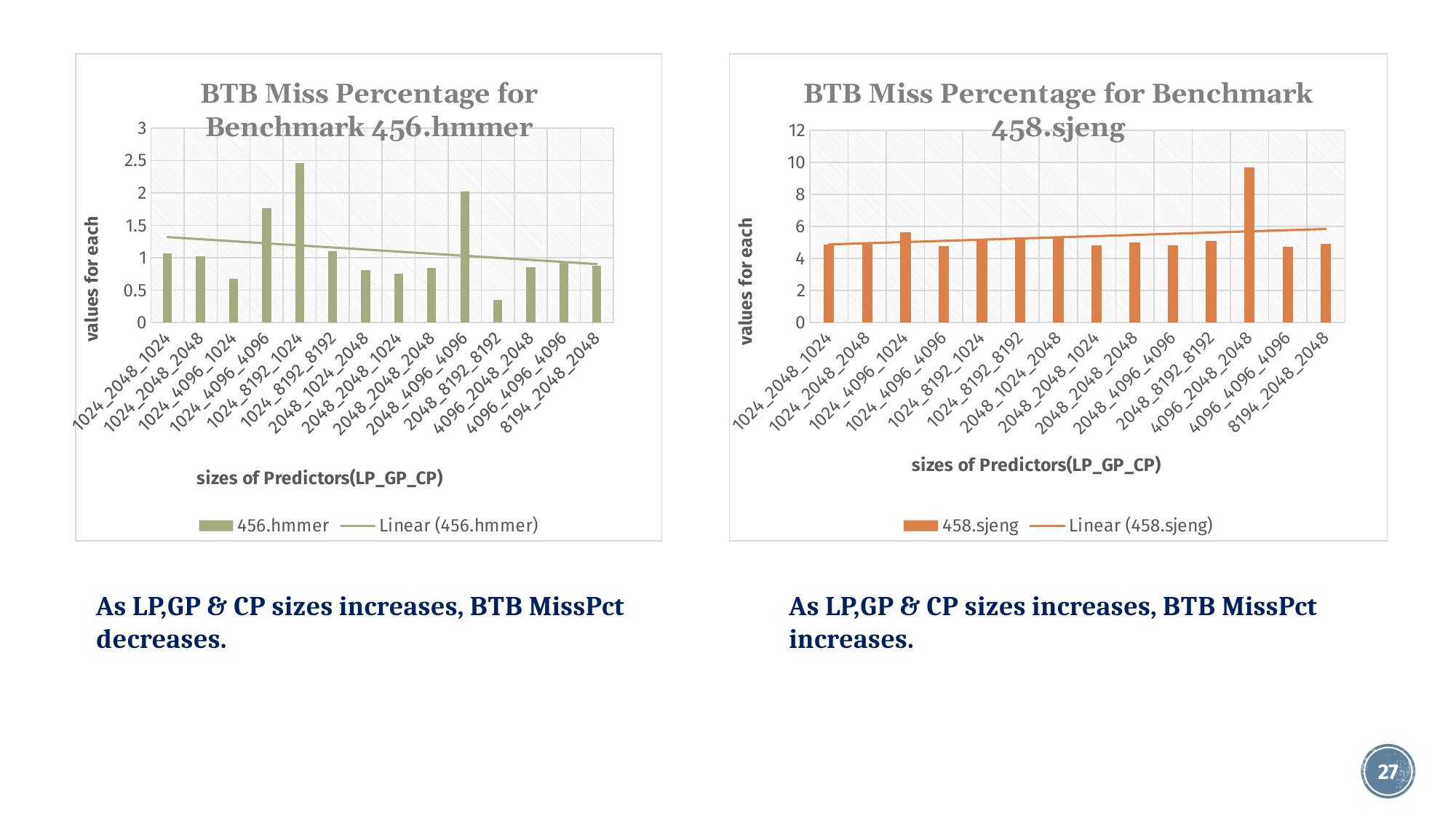

### Chart: BTB Miss Percentage for Benchmark 456.hmmer

| Category | 456.hmmer |
|---|---|
| 1024_2048_1024 | 1.064171 |
| 1024_2048_2048 | 1.020908 |
| 1024_4096_1024 | 0.670555 |
| 1024_4096_4096 | 1.768426 |
| 1024_8192_1024 | 2.454462 |
| 1024_8192_8192 | 1.103199 |
| 2048_1024_2048 | 0.809138 |
| 2048_2048_1024 | 0.756766 |
| 2048_2048_2048 | 0.841785 |
| 2048_4096_4096 | 2.025987 |
| 2048_8192_8192 | 0.351571 |
| 4096_2048_2048 | 0.850363 |
| 4096_4096_4096 | 0.941804 |
| 8194_2048_2048 | 0.879601 |

### Chart: BTB Miss Percentage for Benchmark 458.sjeng

| Category | 458.sjeng |
|---|---|
| 1024_2048_1024 | 4.858025 |
| 1024_2048_2048 | 4.982854 |
| 1024_4096_1024 | 5.632281 |
| 1024_4096_4096 | 4.776291 |
| 1024_8192_1024 | 5.184392 |
| 1024_8192_8192 | 5.169291 |
| 2048_1024_2048 | 5.35568 |
| 2048_2048_1024 | 4.840966 |
| 2048_2048_2048 | 4.991532 |
| 2048_4096_4096 | 4.821502 |
| 2048_8192_8192 | 5.097921 |
| 4096_2048_2048 | 9.671455 |
| 4096_4096_4096 | 4.729433 |
| 8194_2048_2048 | 4.912062 |
As LP,GP & CP sizes increases, BTB MissPct increases.
As LP,GP & CP sizes increases, BTB MissPct decreases.
27